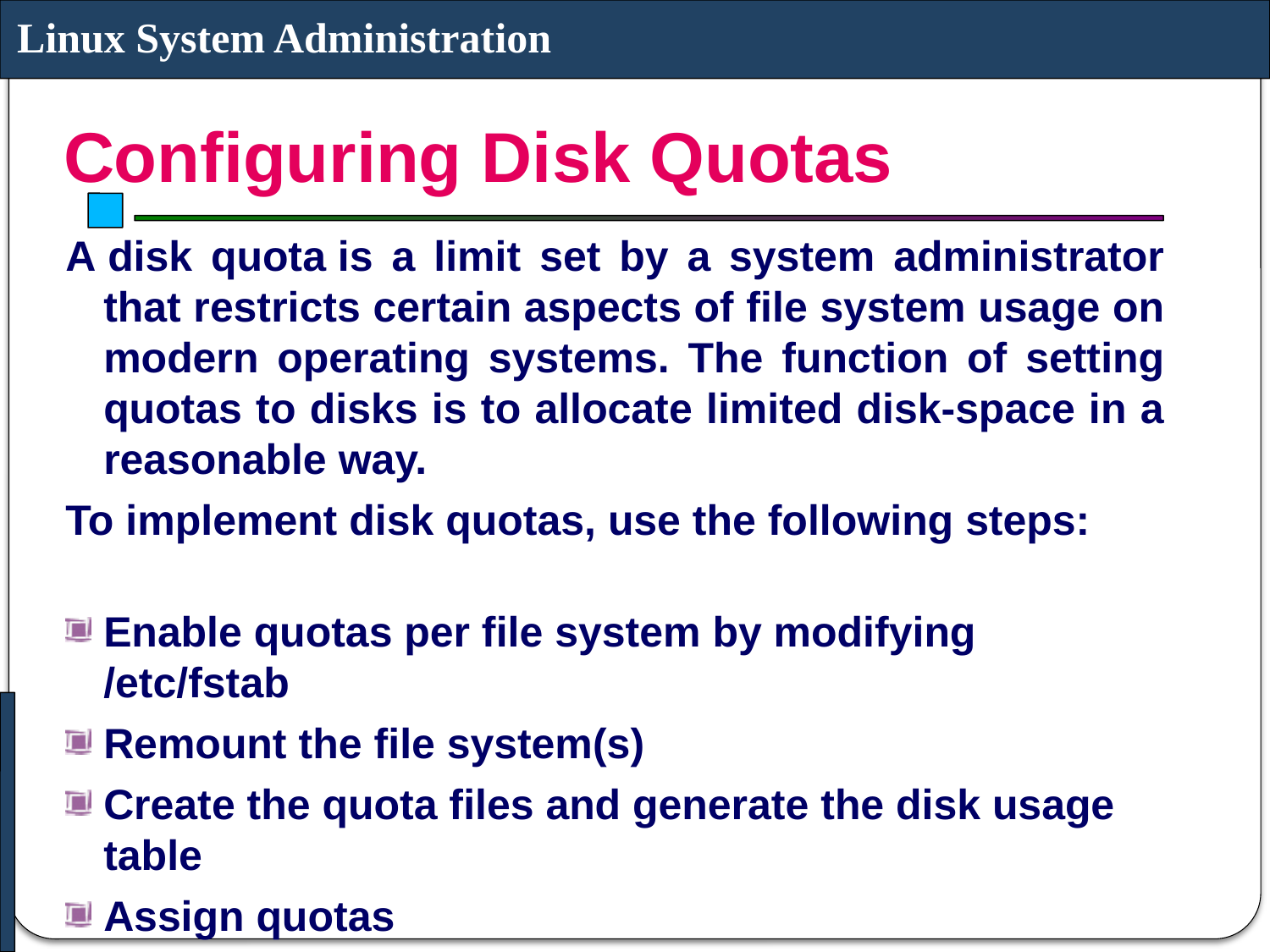

Linux System Administration
# Configuring Disk Quotas

A disk quota is a limit set by a system administrator that restricts certain aspects of file system usage on modern operating systems. The function of setting quotas to disks is to allocate limited disk-space in a reasonable way.
To implement disk quotas, use the following steps:
Enable quotas per file system by modifying /etc/fstab
Remount the file system(s)
Create the quota files and generate the disk usage table
Assign quotas